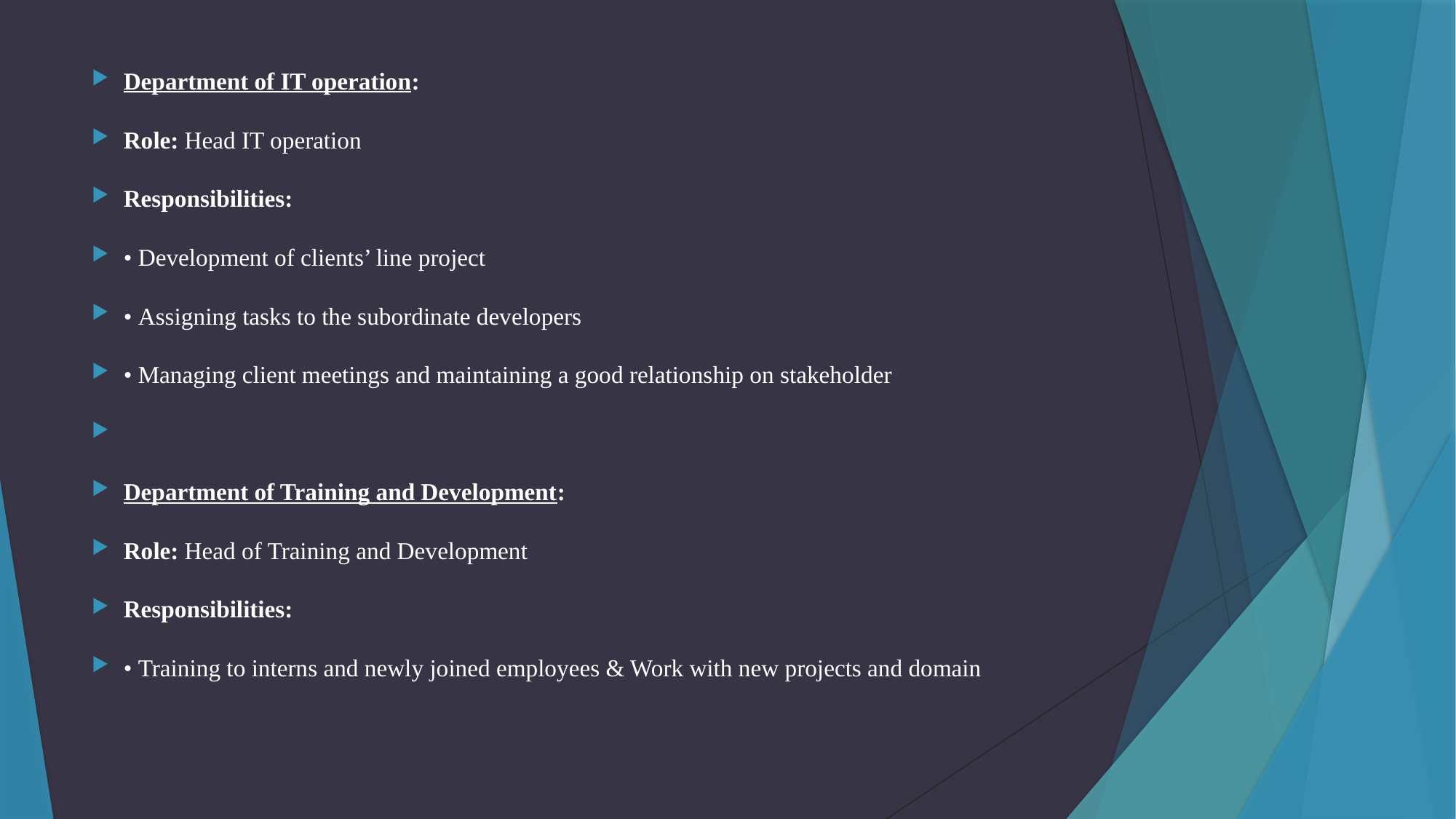

Department of IT operation:
Role: Head IT operation
Responsibilities:
• Development of clients’ line project
• Assigning tasks to the subordinate developers
• Managing client meetings and maintaining a good relationship on stakeholder

Department of Training and Development:
Role: Head of Training and Development
Responsibilities:
• Training to interns and newly joined employees & Work with new projects and domain